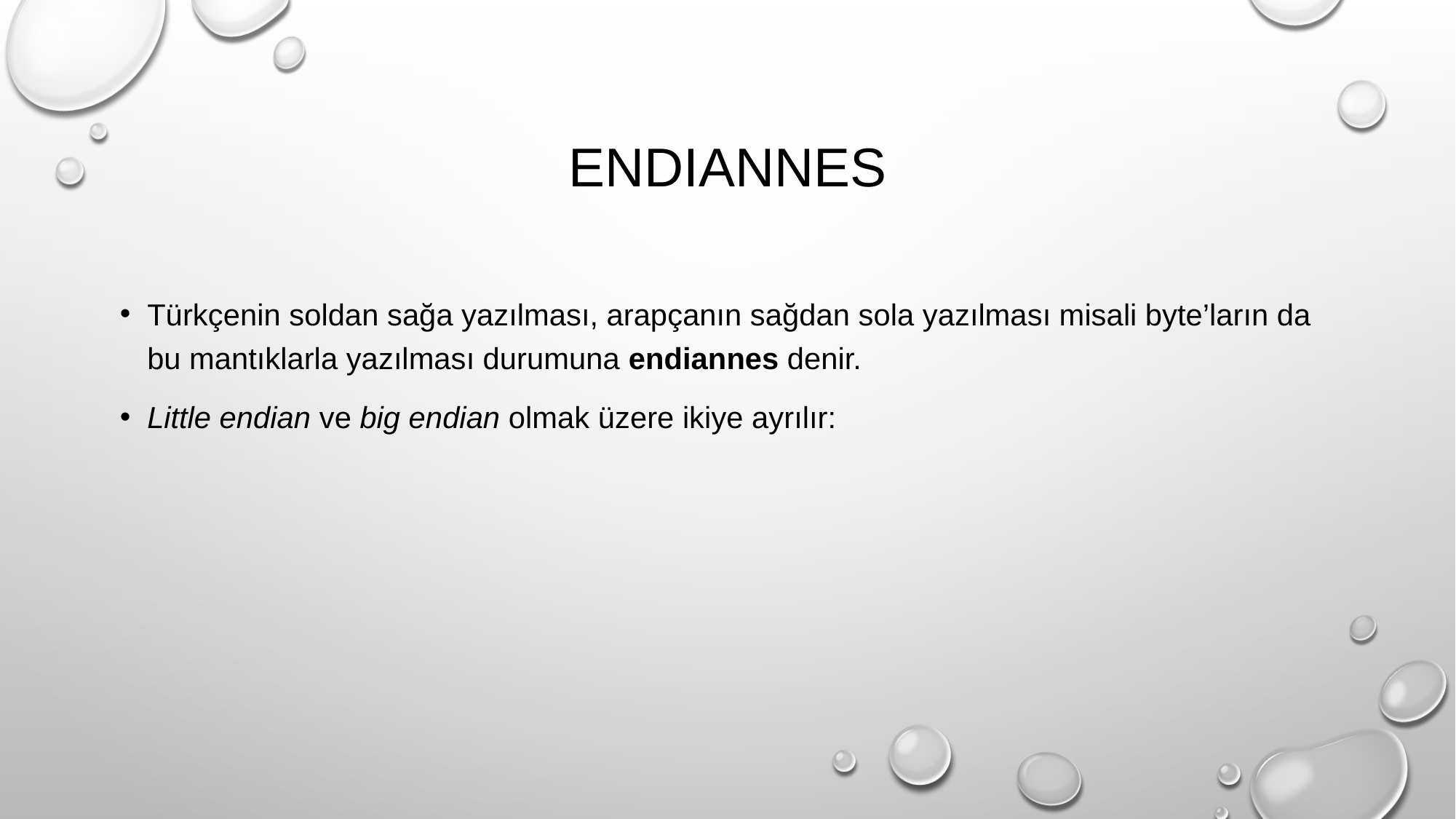

# endıannes
Türkçenin soldan sağa yazılması, arapçanın sağdan sola yazılması misali byte’ların da bu mantıklarla yazılması durumuna endiannes denir.
Little endian ve big endian olmak üzere ikiye ayrılır: